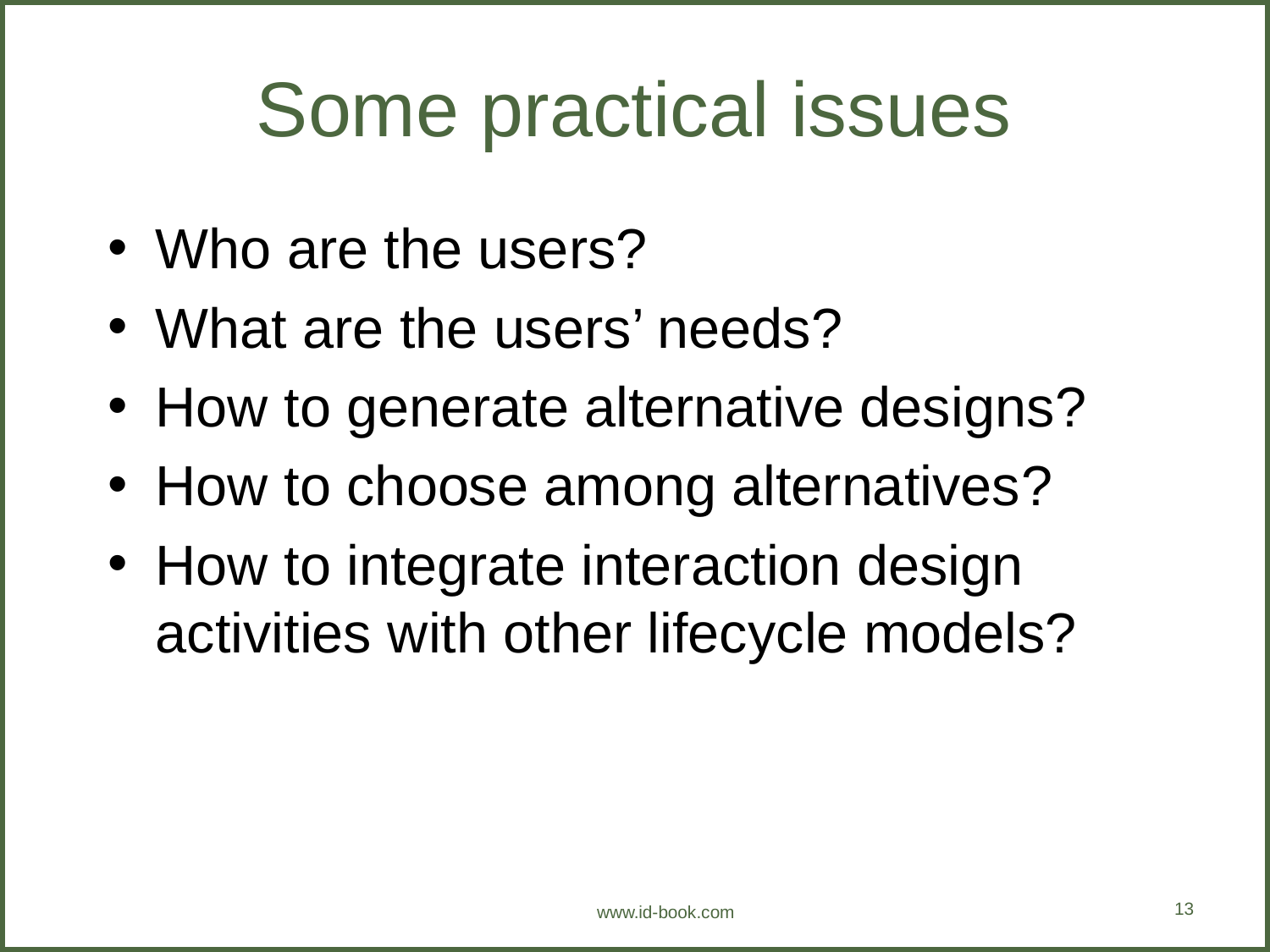

# Some practical issues
Who are the users?
What are the users’ needs?
How to generate alternative designs?
How to choose among alternatives?
How to integrate interaction design activities with other lifecycle models?

13
www.id-book.com